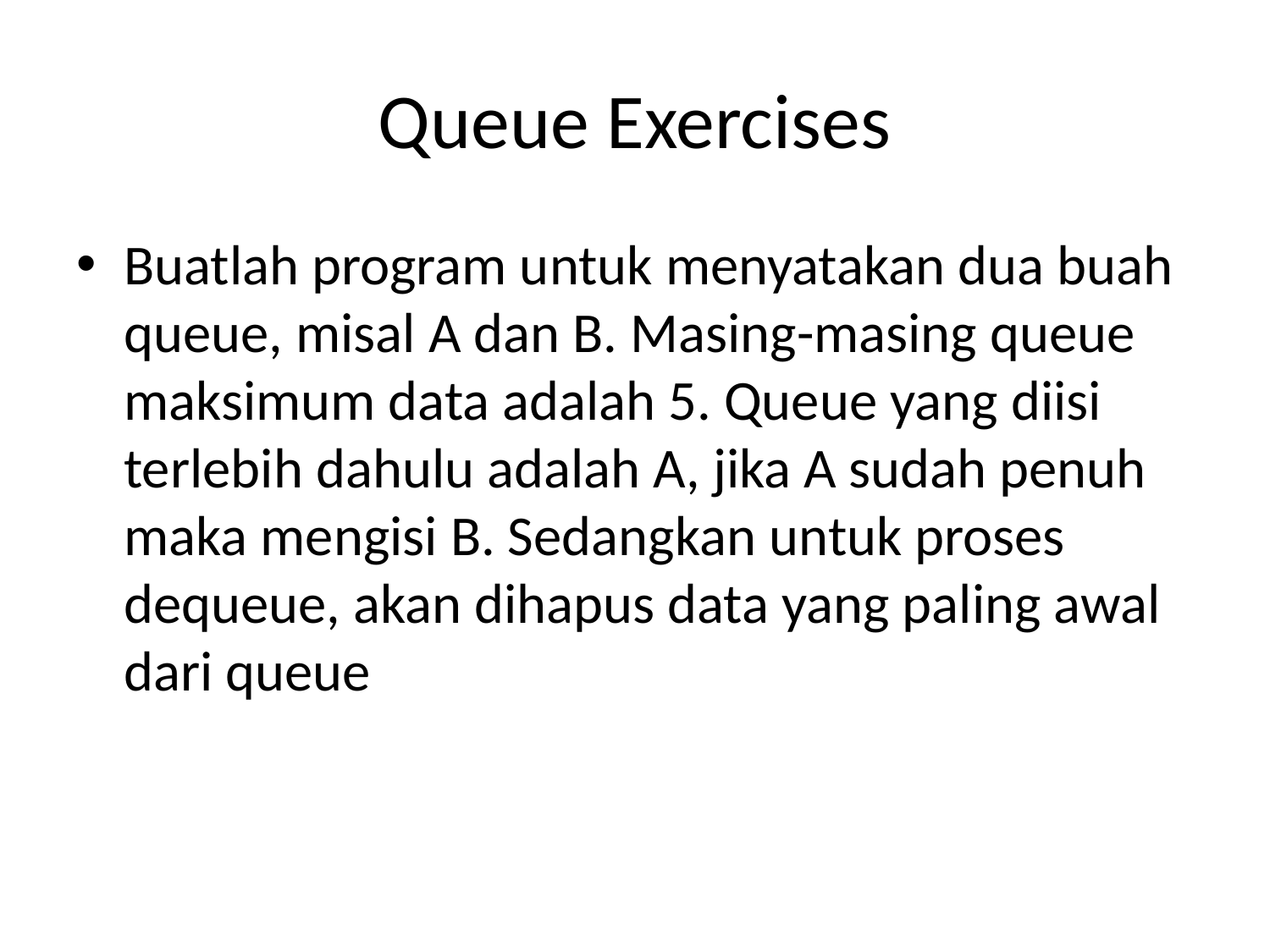

# Queue Exercises
Buatlah program untuk menyatakan dua buah queue, misal A dan B. Masing-masing queue maksimum data adalah 5. Queue yang diisi terlebih dahulu adalah A, jika A sudah penuh maka mengisi B. Sedangkan untuk proses dequeue, akan dihapus data yang paling awal dari queue